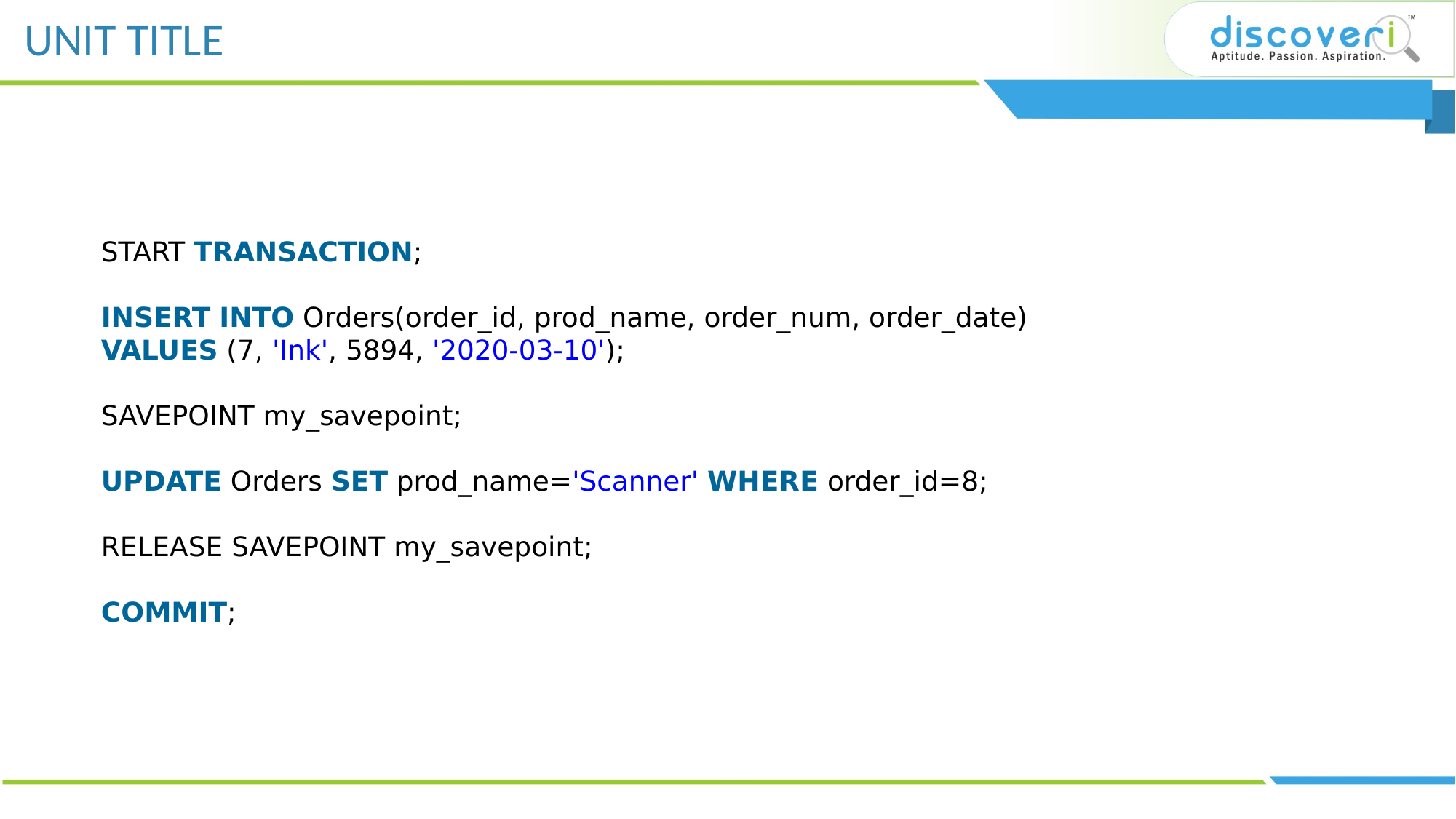

START TRANSACTION;

INSERT INTO Orders(order_id, prod_name, order_num, order_date)
VALUES (7, 'Ink', 5894, '2020-03-10');

SAVEPOINT my_savepoint;

UPDATE Orders SET prod_name='Scanner' WHERE order_id=8;

RELEASE SAVEPOINT my_savepoint;

COMMIT;